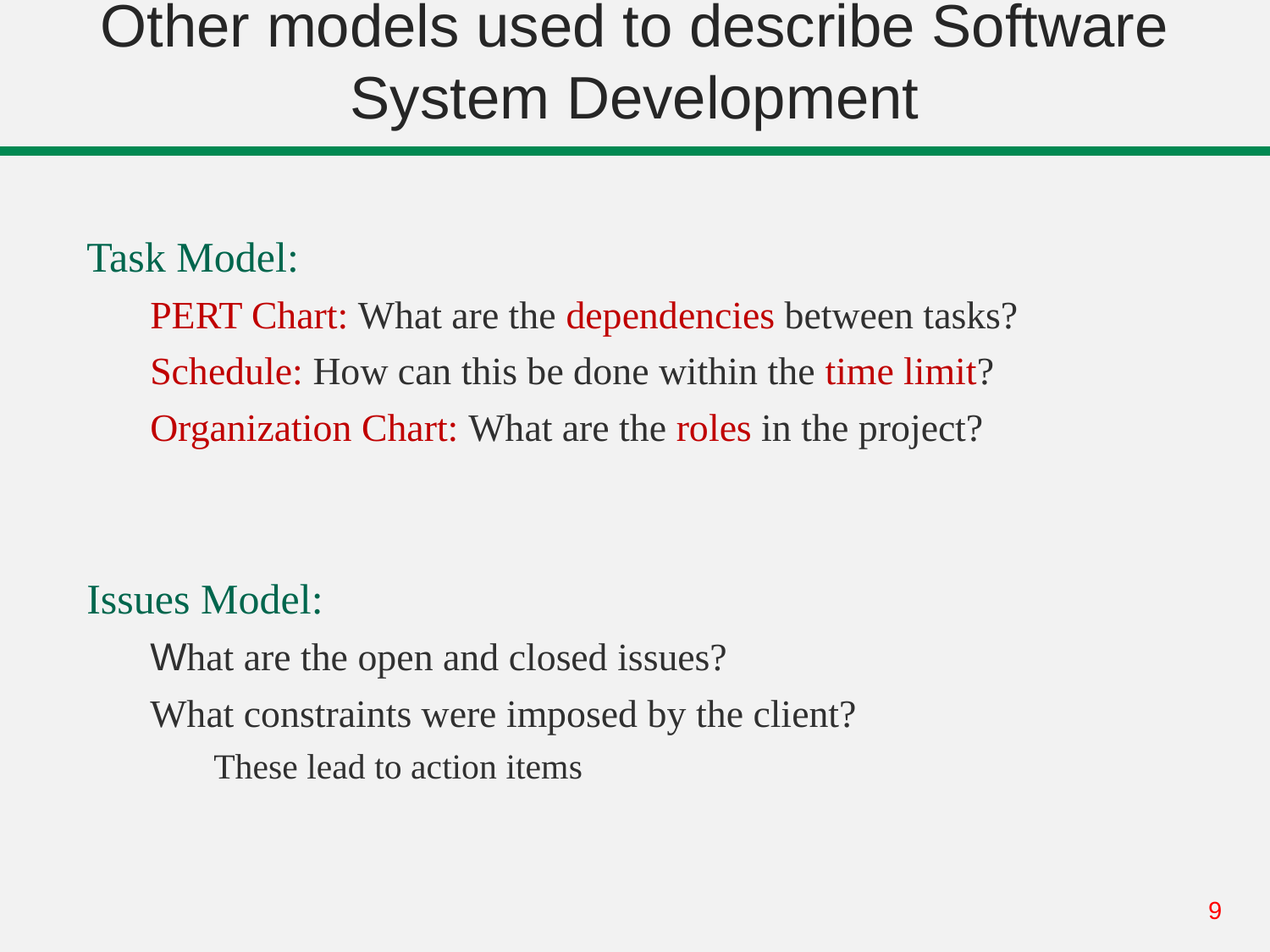

# Other models used to describe Software System Development
Task Model:
PERT Chart: What are the dependencies between tasks?
Schedule: How can this be done within the time limit?
Organization Chart: What are the roles in the project?

Issues Model:
What are the open and closed issues?
What constraints were imposed by the client?
These lead to action items